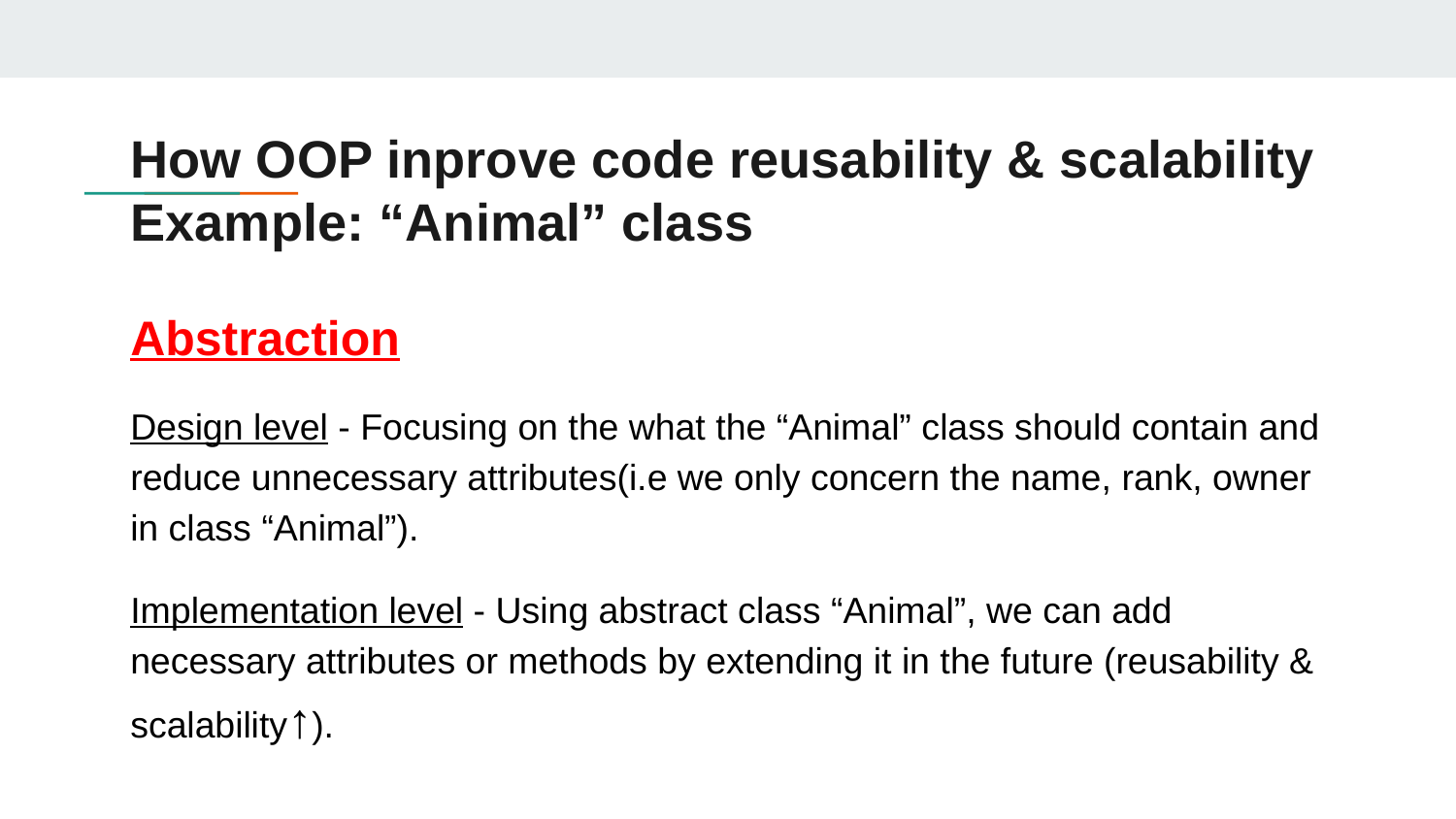

# How OOP inprove code reusability & scalability Example: “Animal” class
Abstraction
Design level - Focusing on the what the “Animal” class should contain and reduce unnecessary attributes(i.e we only concern the name, rank, owner in class “Animal”).
Implementation level - Using abstract class “Animal”, we can add necessary attributes or methods by extending it in the future (reusability & scalability↑).